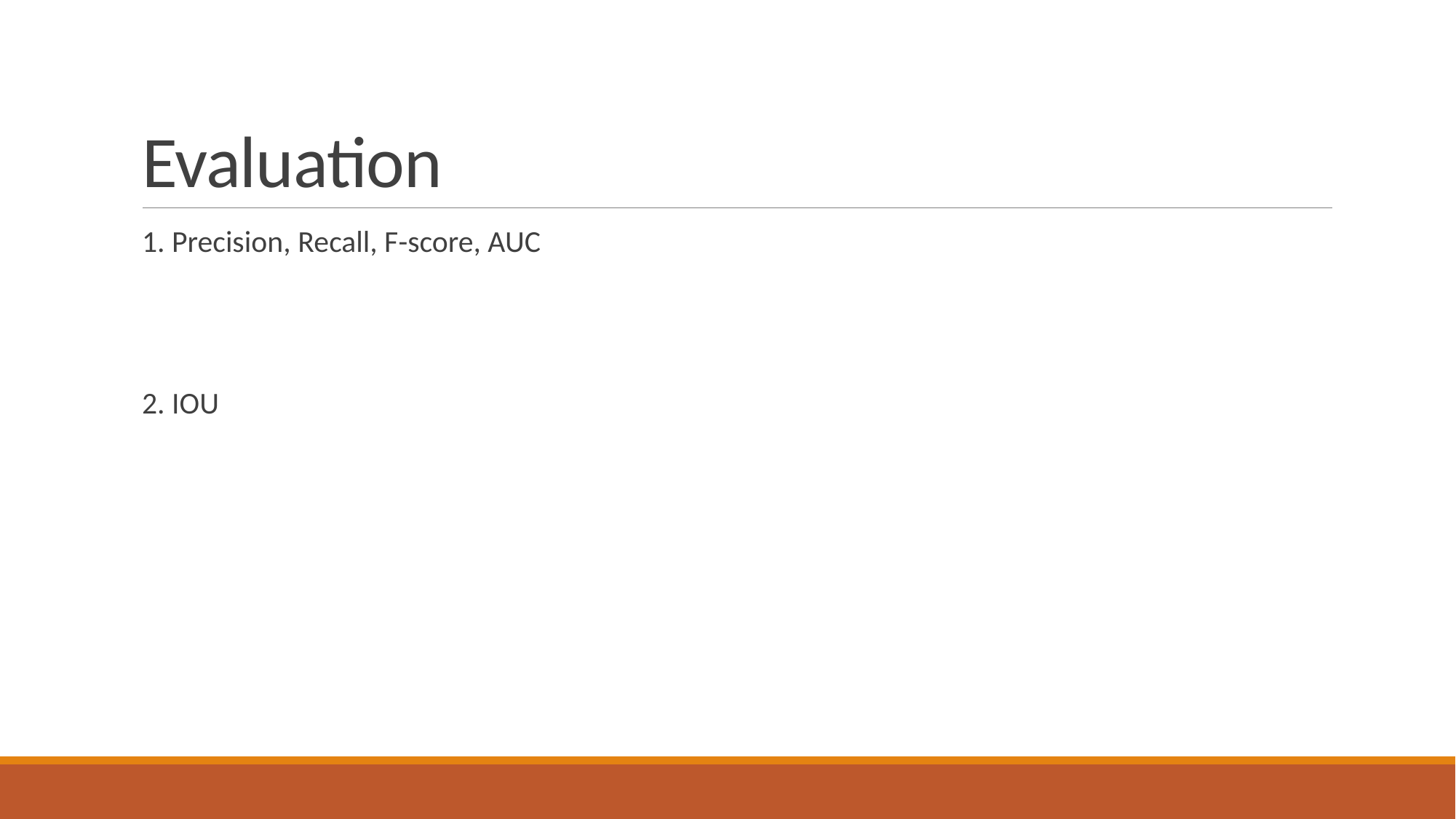

# Evaluation
1. Precision, Recall, F-score, AUC

2. IOU